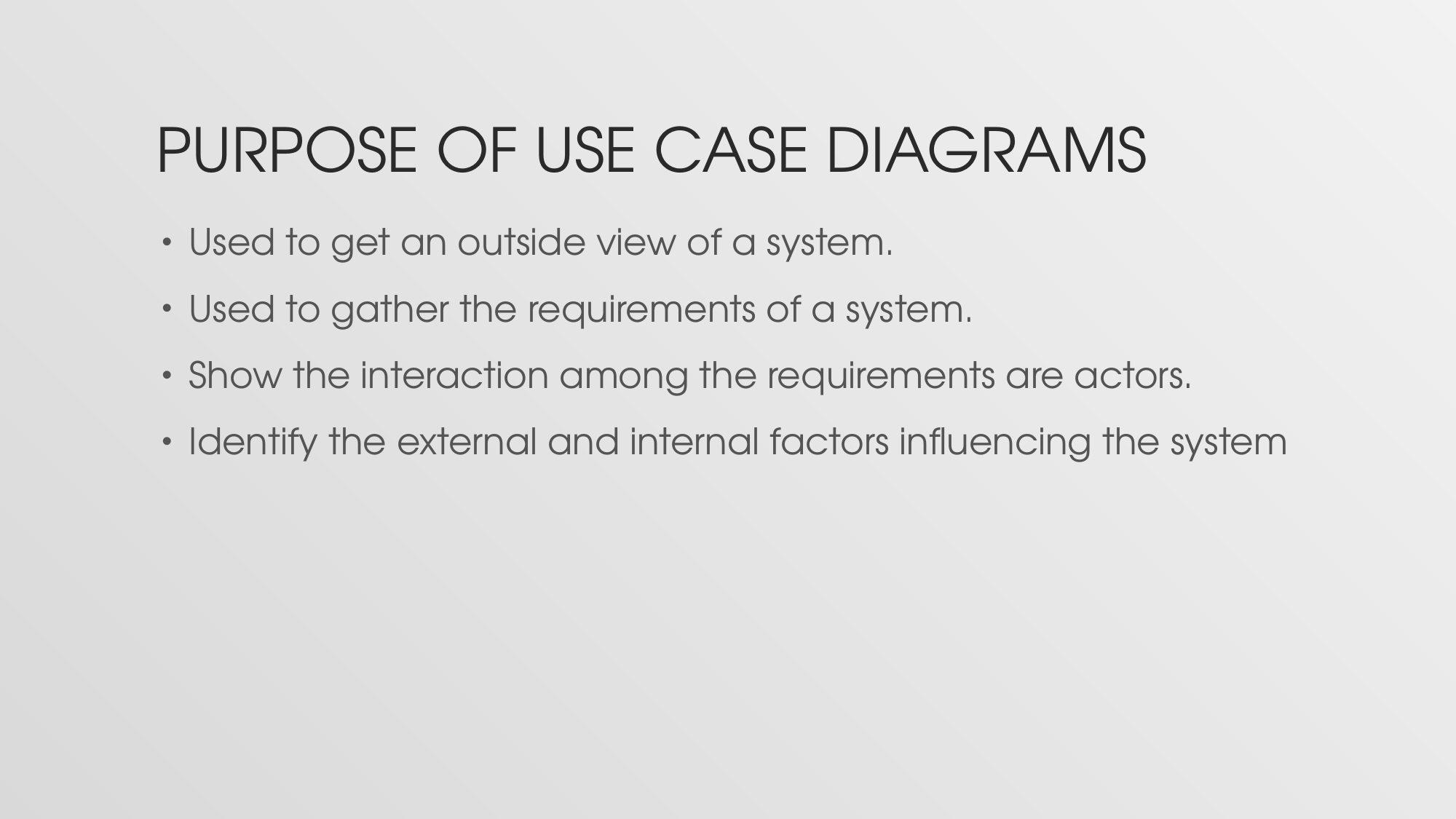

# Purpose of use case diagrams
Used to get an outside view of a system.
Used to gather the requirements of a system.
Show the interaction among the requirements are actors.
Identify the external and internal factors influencing the system